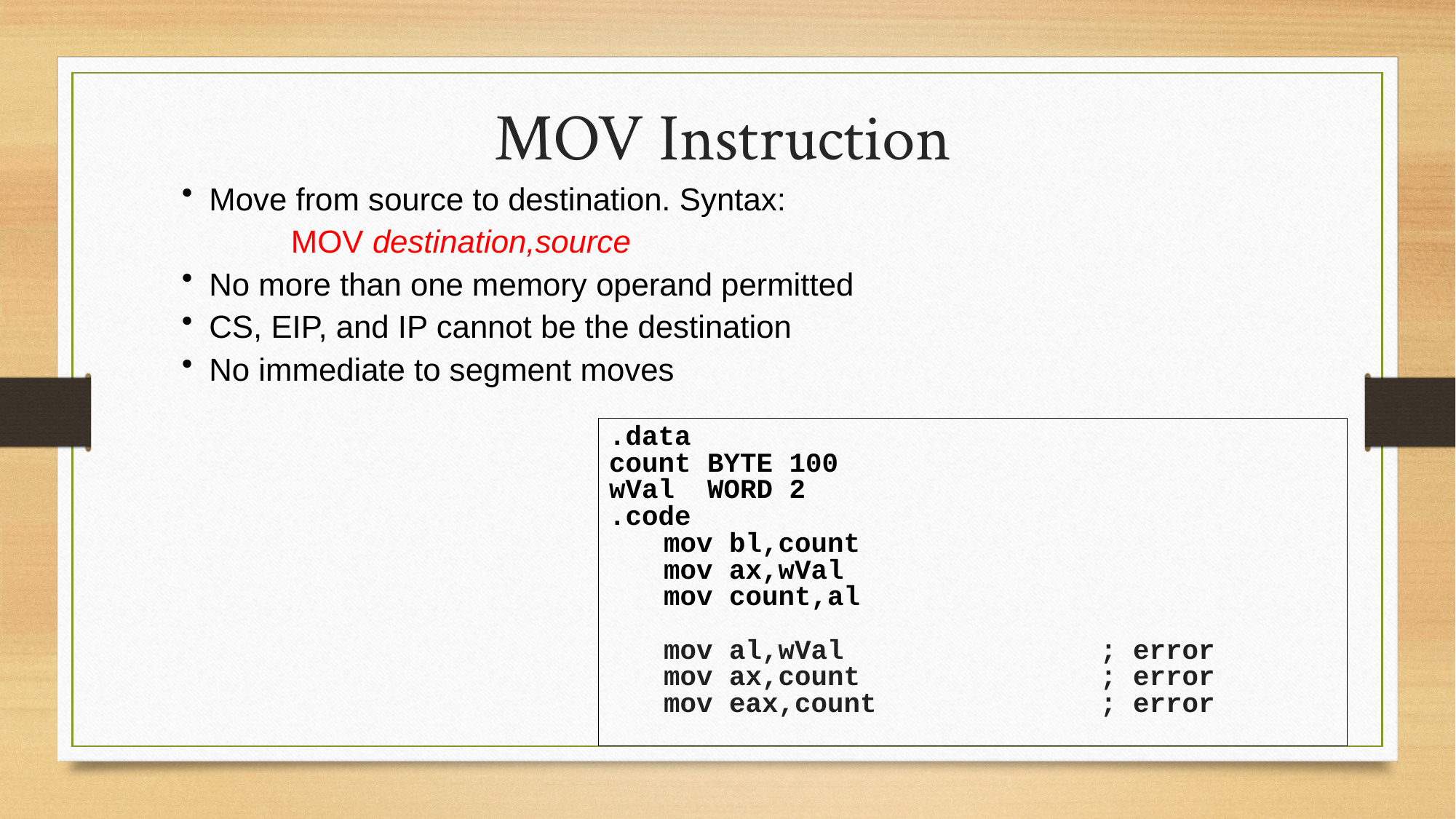

MOV Instruction
Move from source to destination. Syntax:
MOV destination,source
No more than one memory operand permitted
CS, EIP, and IP cannot be the destination
No immediate to segment moves
.data
count BYTE 100
wVal  WORD 2
.code
	mov bl,count
	mov ax,wVal
	mov count,al

	mov al,wVal		; error
	mov ax,count		; error
	mov eax,count		; error